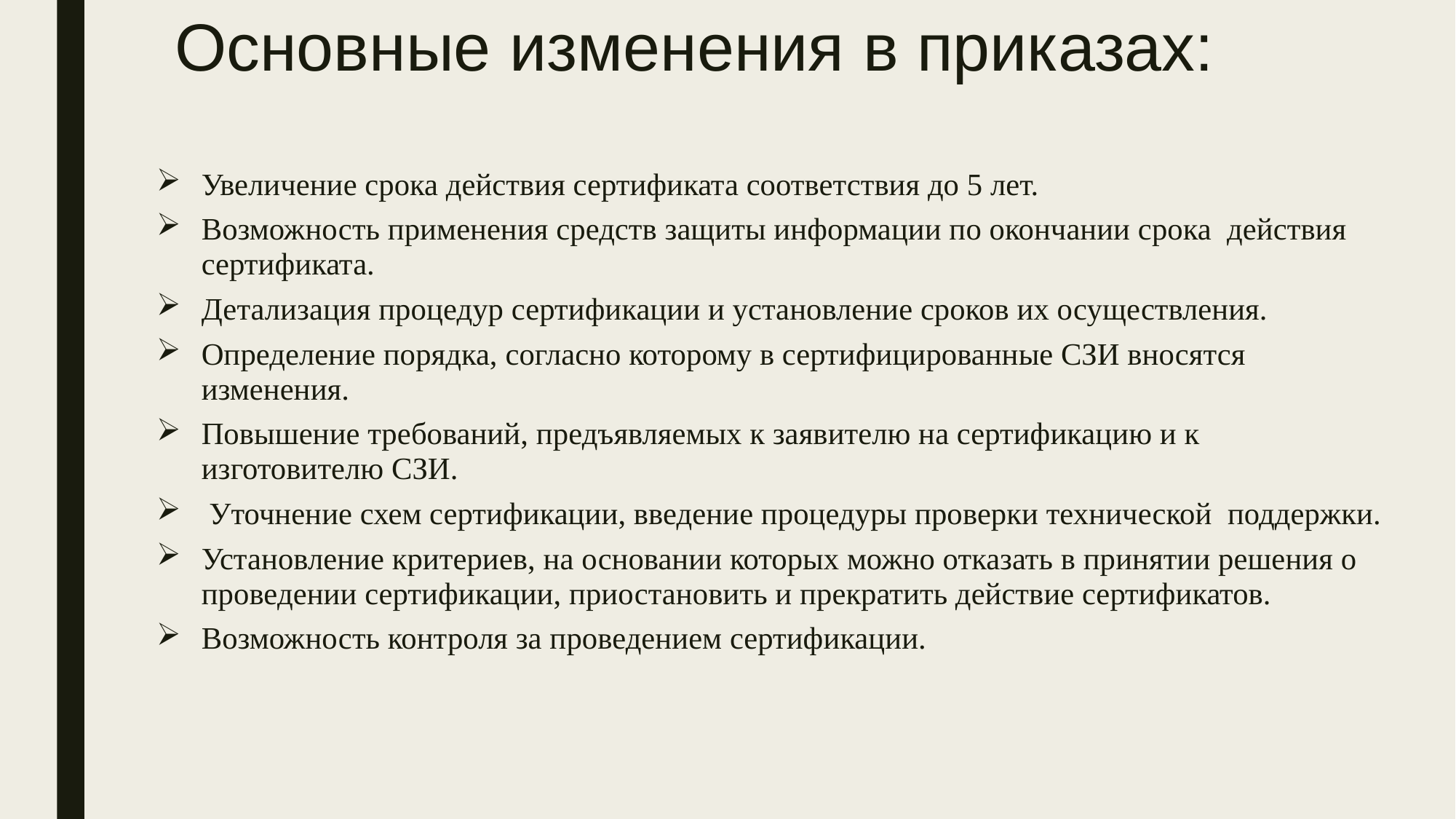

# Основные изменения в приказах:
Увеличение срока действия сертификата соответствия до 5 лет.
Возможность применения средств защиты информации по окончании срока  действия сертификата.
Детализация процедур сертификации и установление сроков их осуществления.
Определение порядка, согласно которому в сертифицированные СЗИ вносятся изменения.
Повышение требований, предъявляемых к заявителю на сертификацию и к изготовителю СЗИ.
 Уточнение схем сертификации, введение процедуры проверки технической  поддержки.
Установление критериев, на основании которых можно отказать в принятии решения о проведении сертификации, приостановить и прекратить действие сертификатов.
Возможность контроля за проведением сертификации.